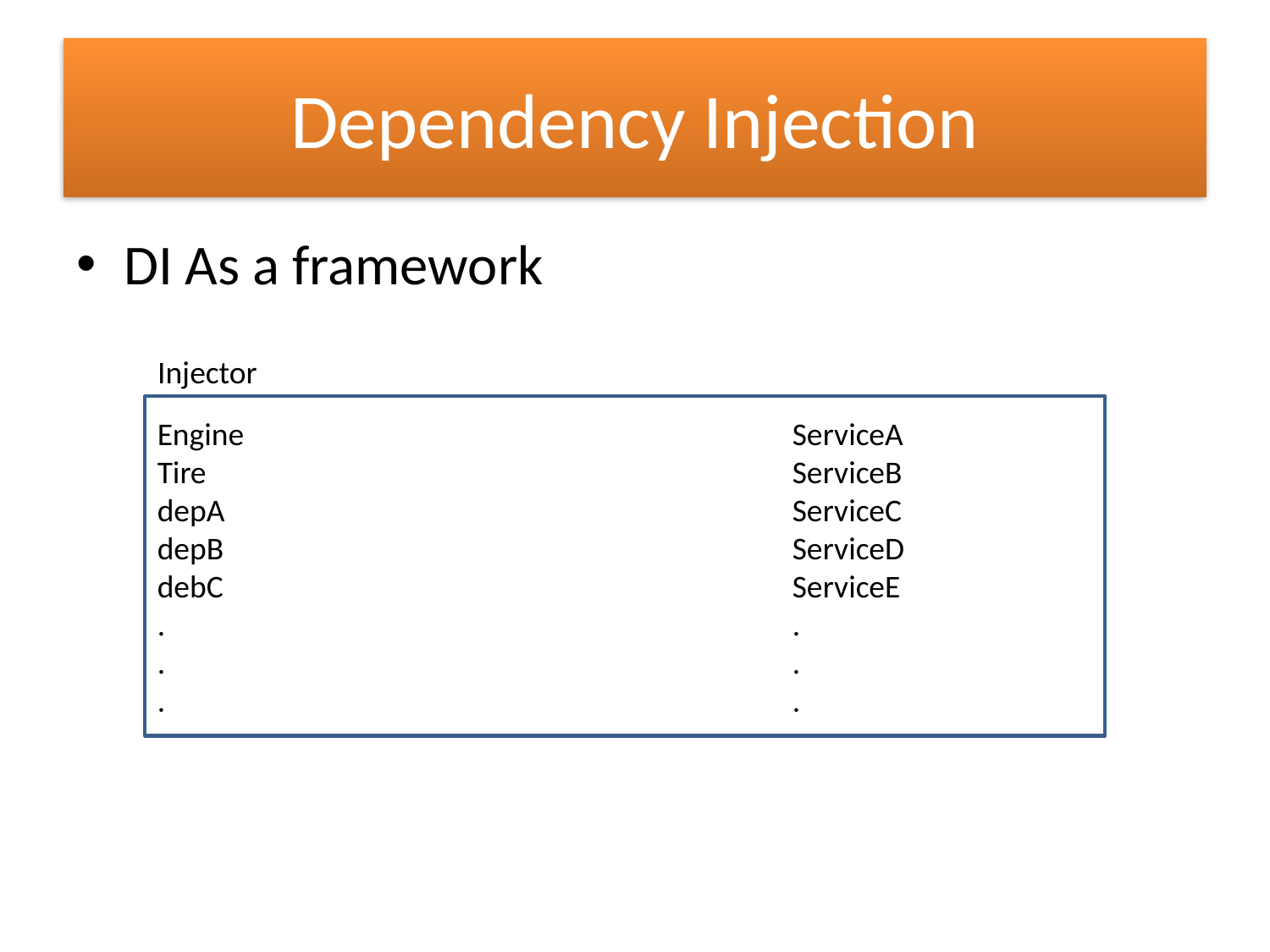

# Dependency Injection
DI As a framework
Injector
Engine					ServiceA
Tire					ServiceB
depA					ServiceC
depB					ServiceD
debC					ServiceE
.					.
.					.
.					.